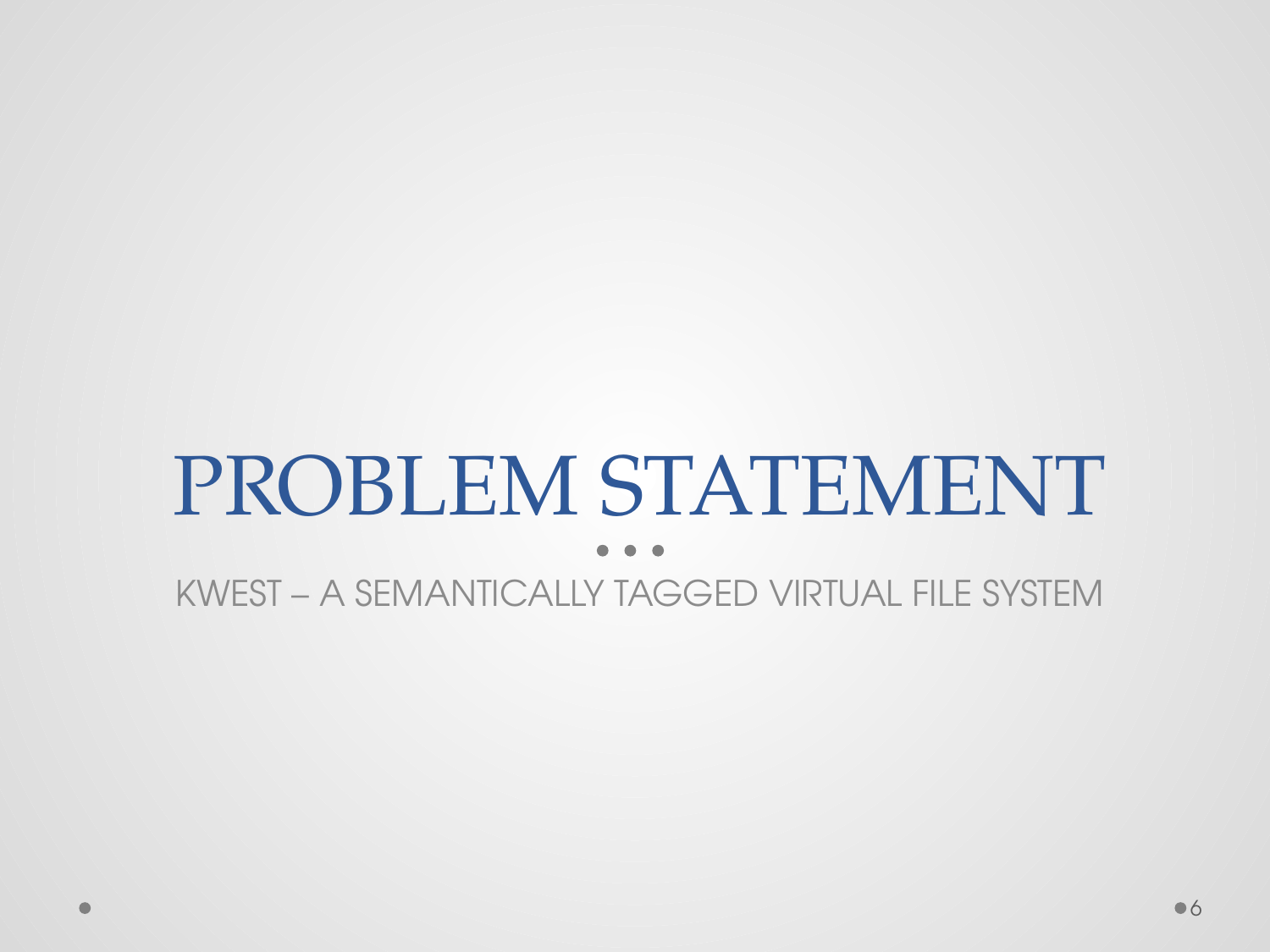

# PROBLEM STATEMENT
KWEST – A SEMANTICALLY TAGGED VIRTUAL FILE SYSTEM
6